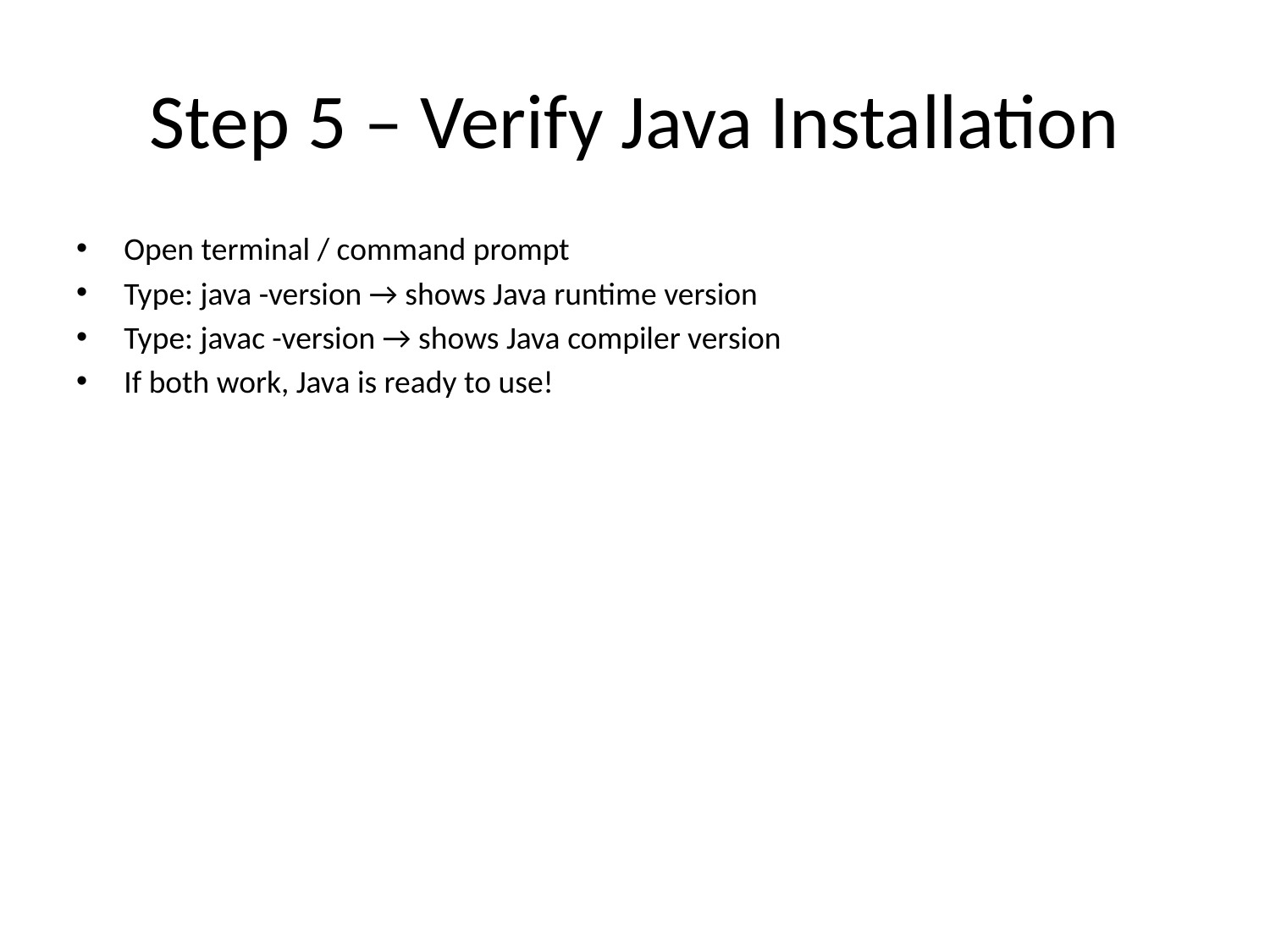

# Step 5 – Verify Java Installation
Open terminal / command prompt
Type: java -version → shows Java runtime version
Type: javac -version → shows Java compiler version
If both work, Java is ready to use!